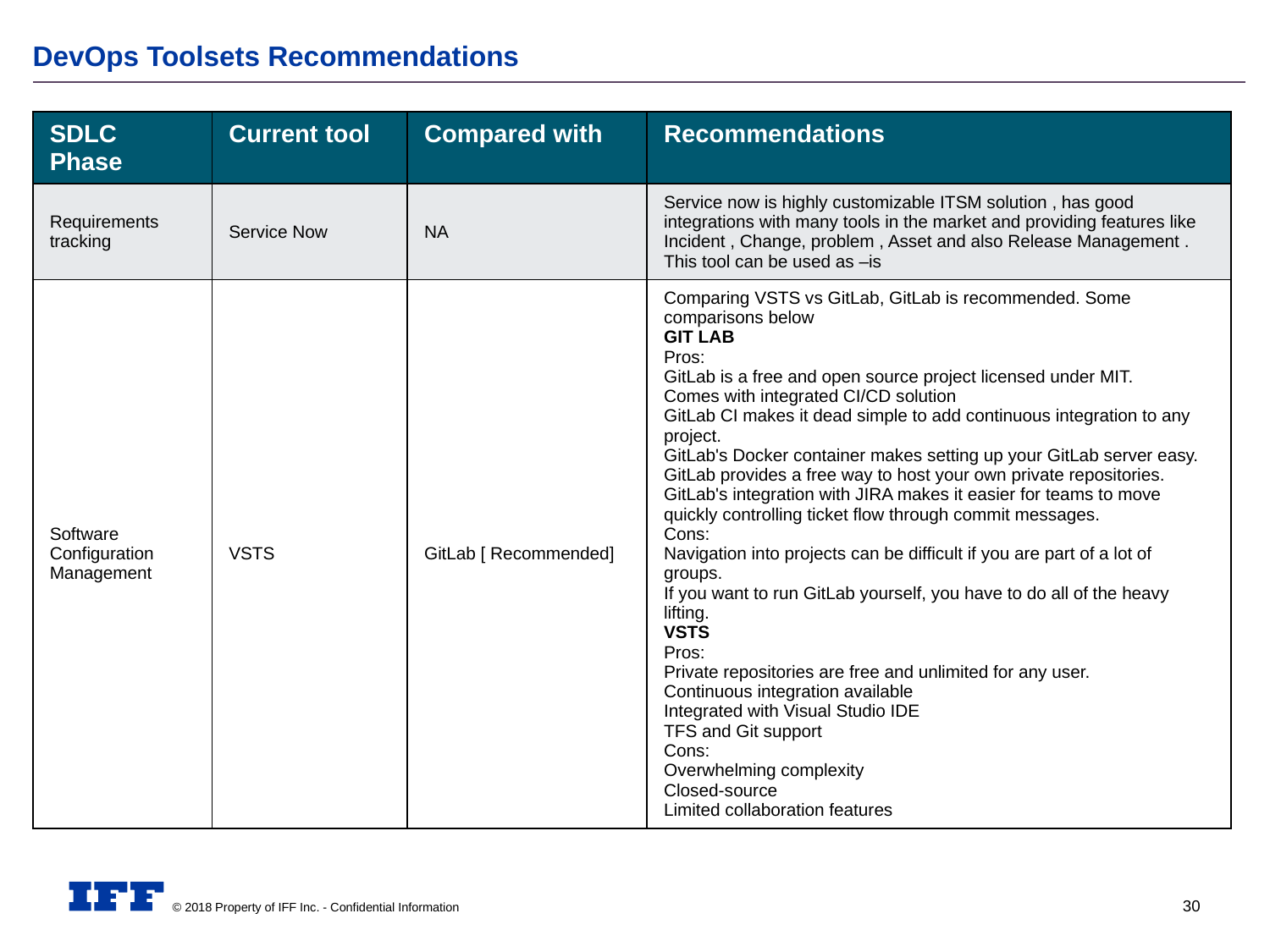

# DevOps Toolsets Recommendations
| SDLC Phase | Current tool | Compared with | Recommendations |
| --- | --- | --- | --- |
| Requirements tracking | Service Now | NA | Service now is highly customizable ITSM solution , has good integrations with many tools in the market and providing features like Incident , Change, problem , Asset and also Release Management . This tool can be used as –is |
| Software Configuration Management | VSTS | GitLab [ Recommended] | Comparing VSTS vs GitLab, GitLab is recommended. Some comparisons below GIT LAB Pros: GitLab is a free and open source project licensed under MIT. Comes with integrated CI/CD solution GitLab CI makes it dead simple to add continuous integration to any project. GitLab's Docker container makes setting up your GitLab server easy. GitLab provides a free way to host your own private repositories. GitLab's integration with JIRA makes it easier for teams to move quickly controlling ticket flow through commit messages. Cons: Navigation into projects can be difficult if you are part of a lot of groups. If you want to run GitLab yourself, you have to do all of the heavy lifting. VSTS Pros: Private repositories are free and unlimited for any user. Continuous integration available Integrated with Visual Studio IDE TFS and Git support Cons: Overwhelming complexity Closed-source Limited collaboration features |
30